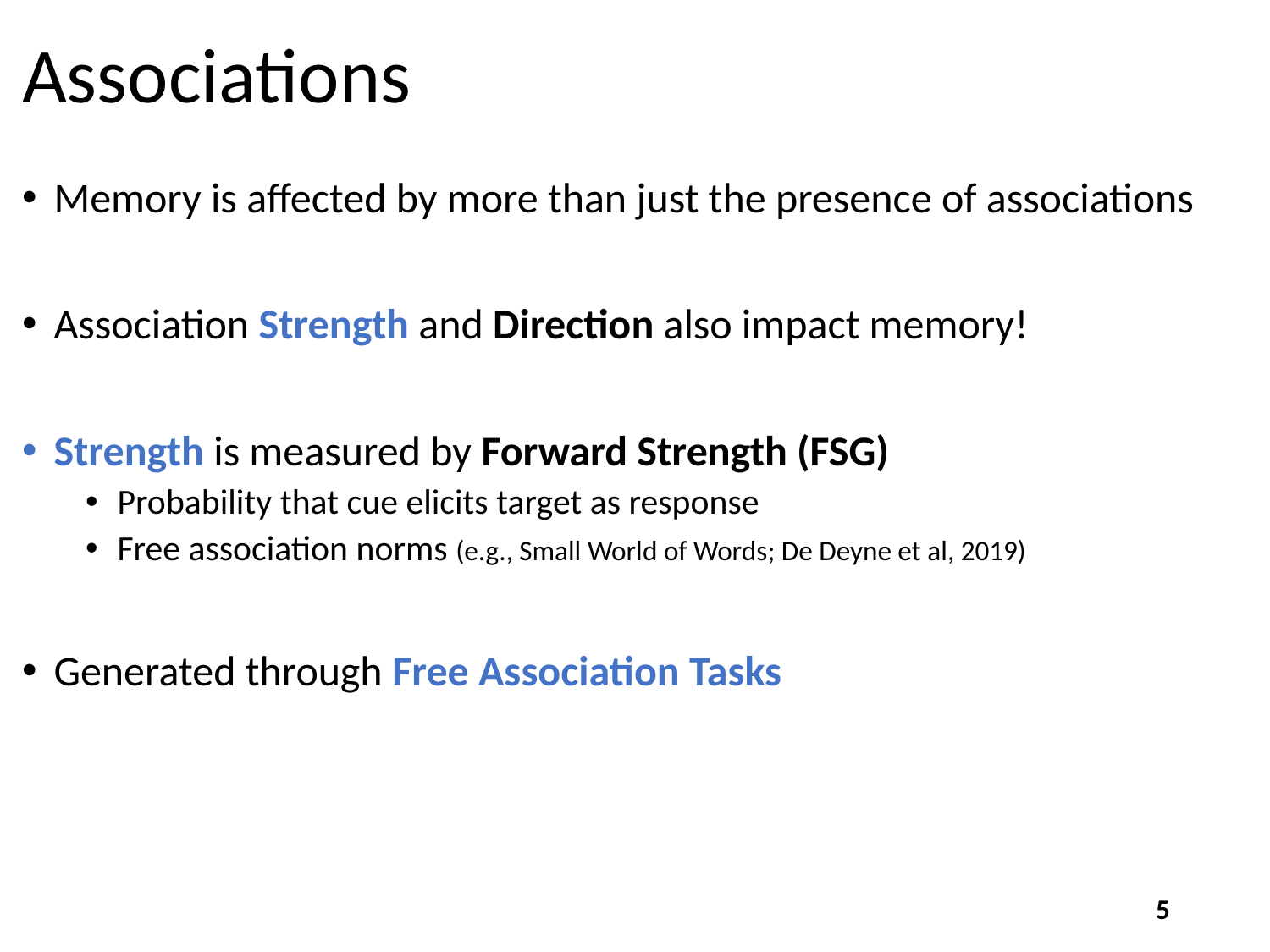

# Associations
Memory is affected by more than just the presence of associations

Association Strength and Direction also impact memory!

Strength is measured by Forward Strength (FSG)
Probability that cue elicits target as response
Free association norms (e.g., Small World of Words; De Deyne et al, 2019)

Generated through Free Association Tasks

5